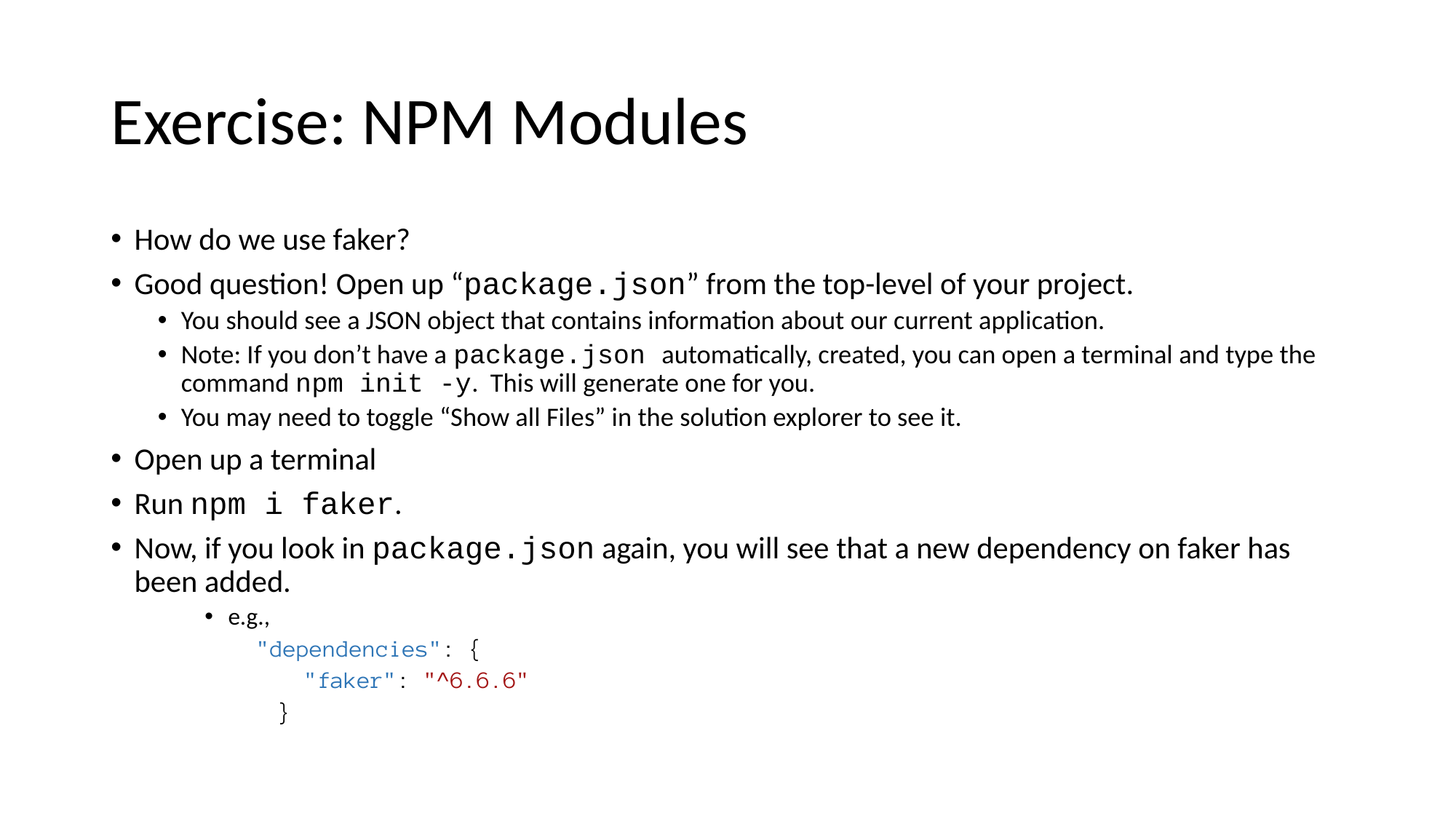

# Exercise: NPM Modules
How do we use faker?
Good question! Open up “package.json” from the top-level of your project.
You should see a JSON object that contains information about our current application.
Note: If you don’t have a package.json automatically, created, you can open a terminal and type the command npm init -y.  This will generate one for you.
You may need to toggle “Show all Files” in the solution explorer to see it.
Open up a terminal
Run npm i faker.
Now, if you look in package.json again, you will see that a new dependency on faker has been added.
e.g.,
 "dependencies": {
    "faker": "^6.6.6"
  }